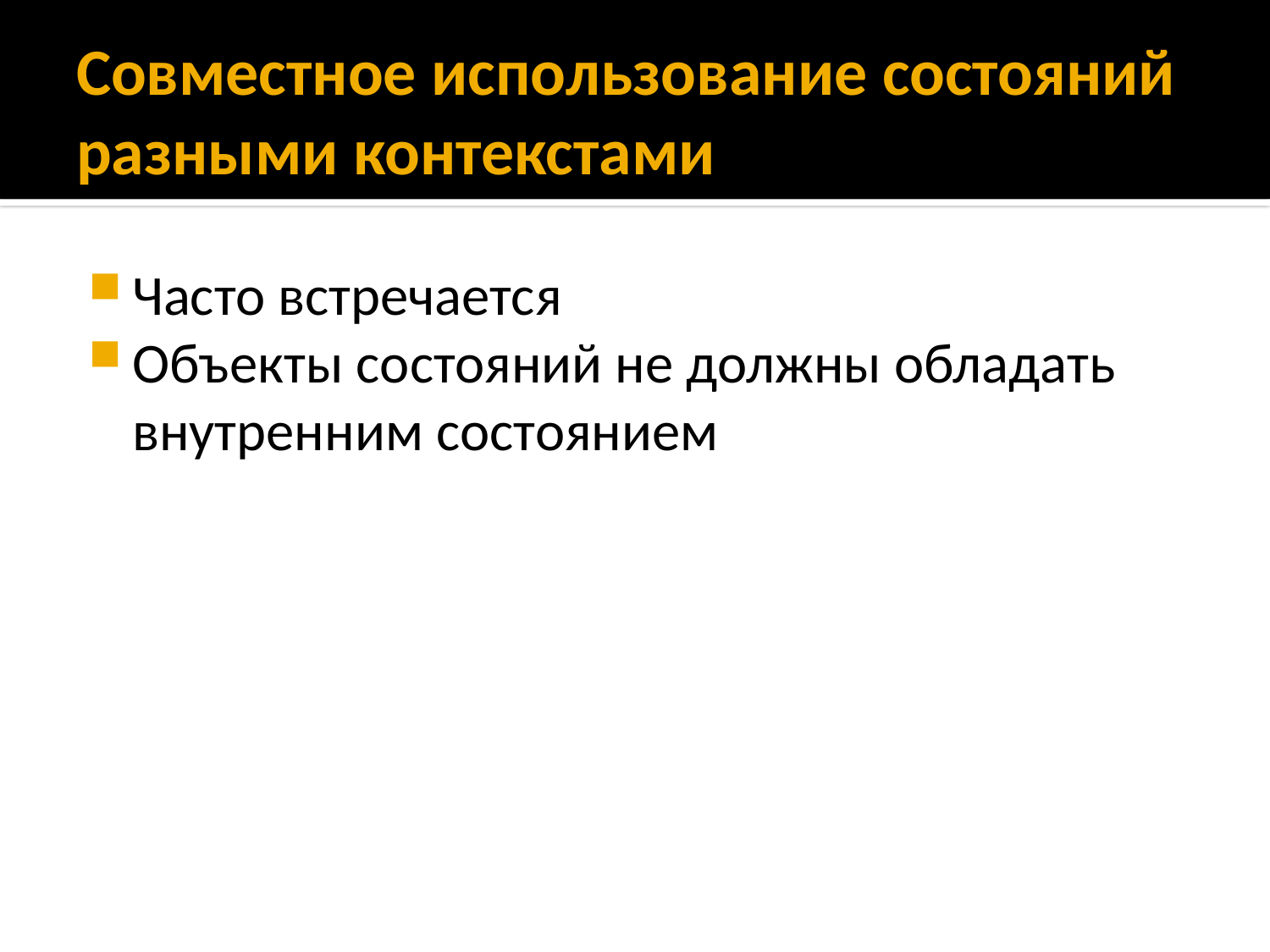

# Совместное использование состояний разными контекстами
Часто встречается
Объекты состояний не должны обладать внутренним состоянием